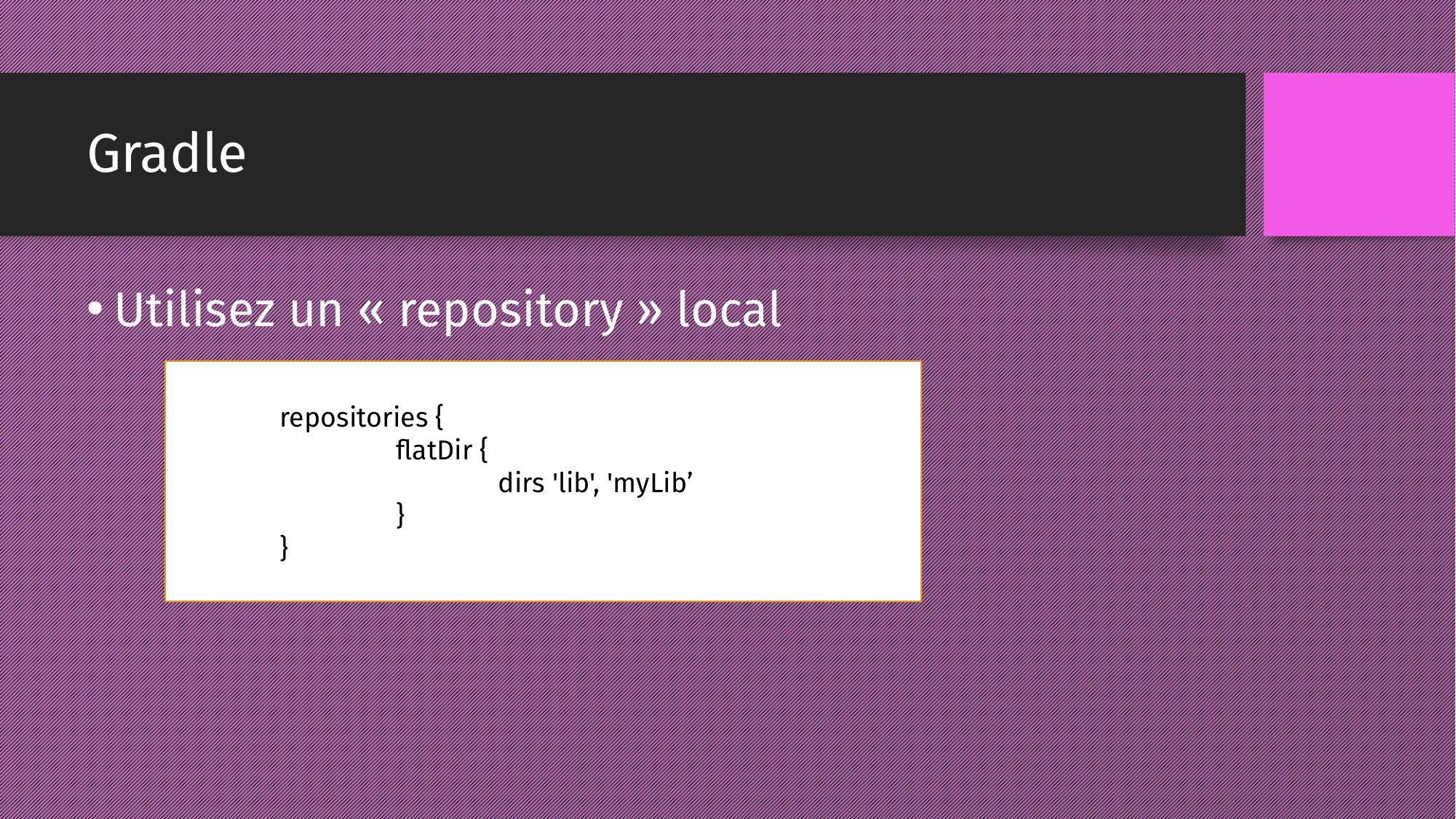

# Gradle
Utilisez un « repository » local

	repositories {
		 flatDir {
			dirs 'lib', 'myLib’
		 }
 	}